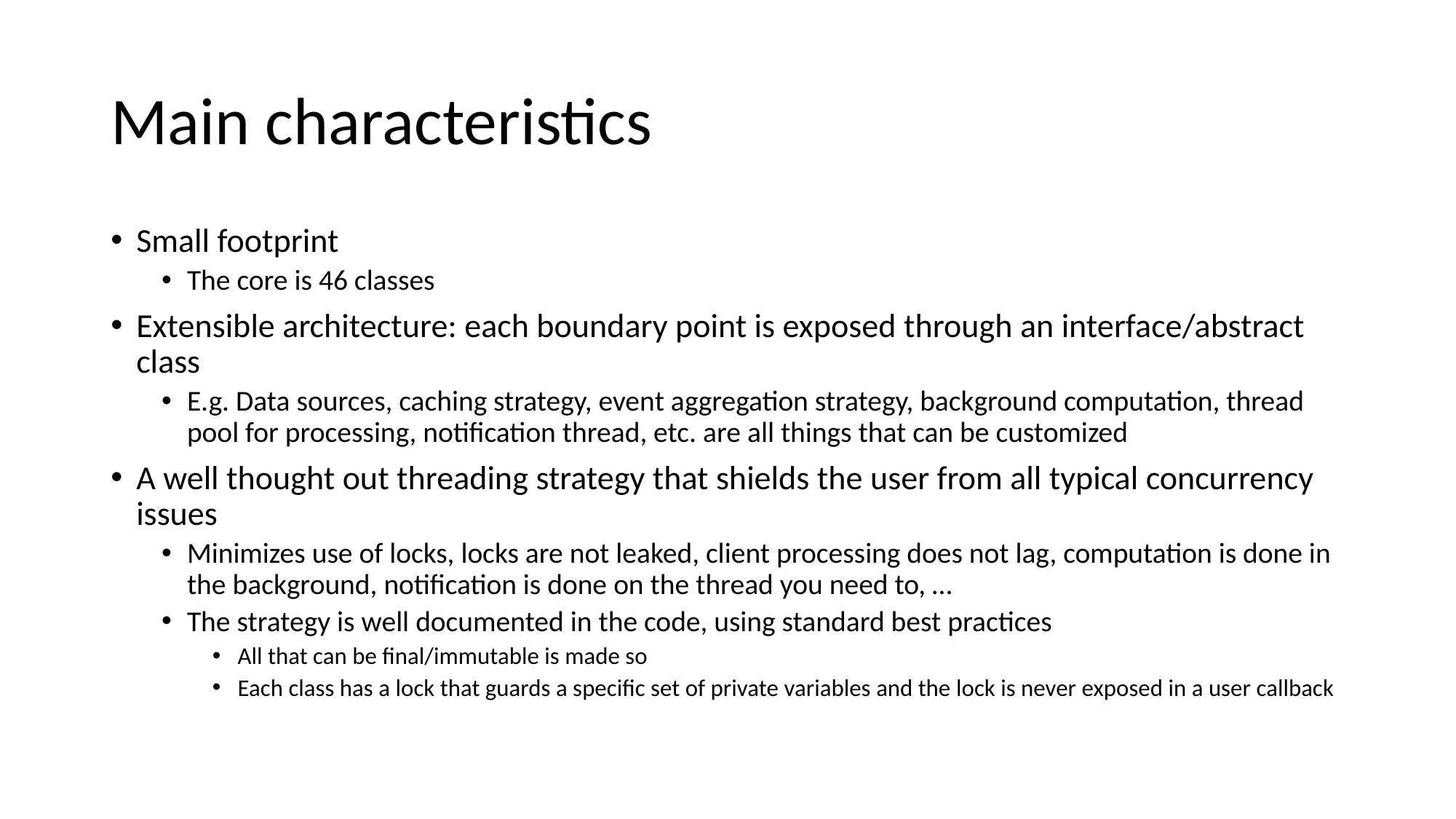

# Main characteristics
Small footprint
The core is 46 classes
Extensible architecture: each boundary point is exposed through an interface/abstract class
E.g. Data sources, caching strategy, event aggregation strategy, background computation, thread pool for processing, notification thread, etc. are all things that can be customized
A well thought out threading strategy that shields the user from all typical concurrency issues
Minimizes use of locks, locks are not leaked, client processing does not lag, computation is done in the background, notification is done on the thread you need to, …
The strategy is well documented in the code, using standard best practices
All that can be final/immutable is made so
Each class has a lock that guards a specific set of private variables and the lock is never exposed in a user callback